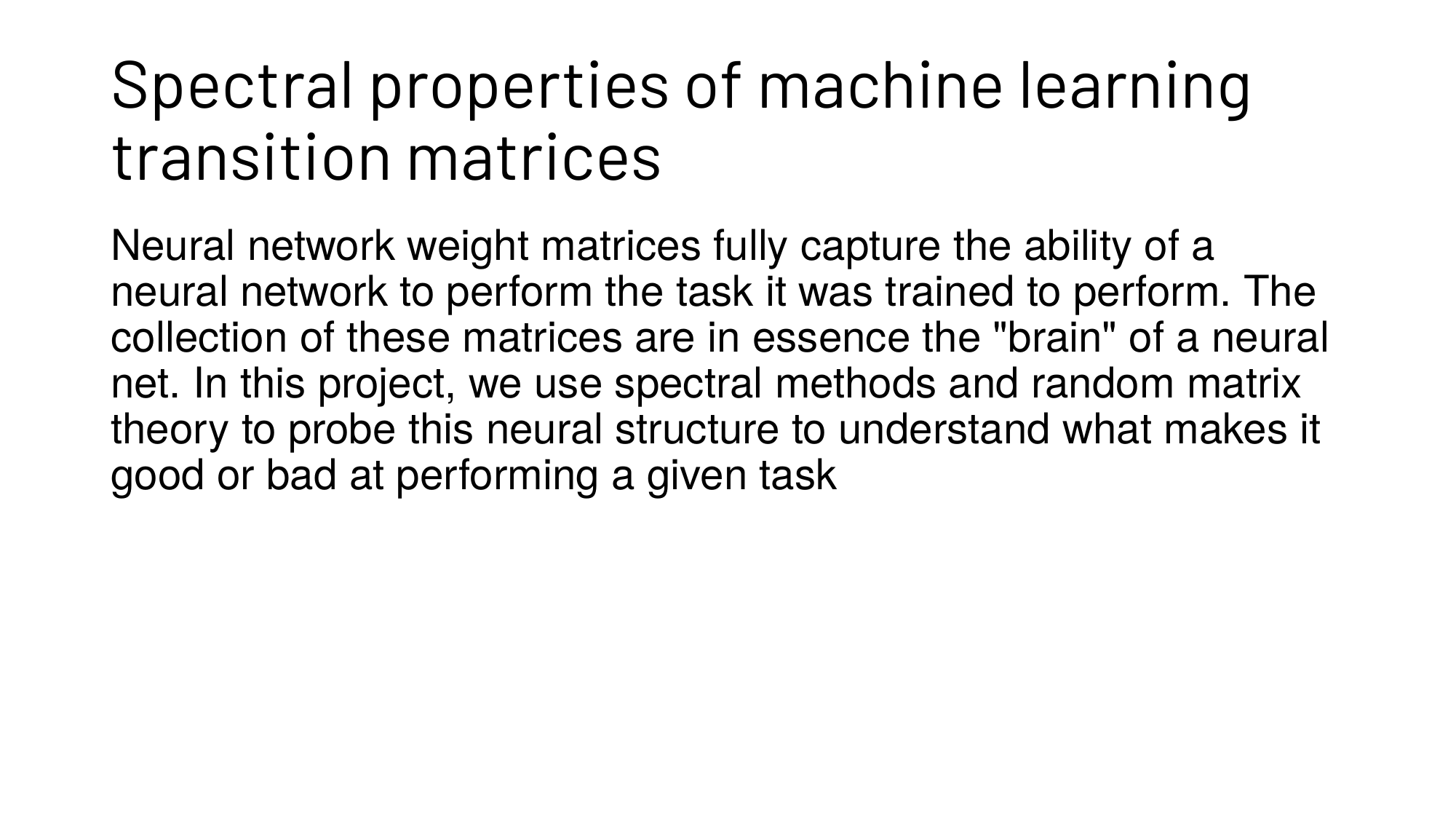

# Spectral properties of machine learning transition matrices
Neural network weight matrices fully capture the ability of a neural network to perform the task it was trained to perform. The collection of these matrices are in essence the "brain" of a neural net. In this project, we use spectral methods and random matrix theory to probe this neural structure to understand what makes it good or bad at performing a given task